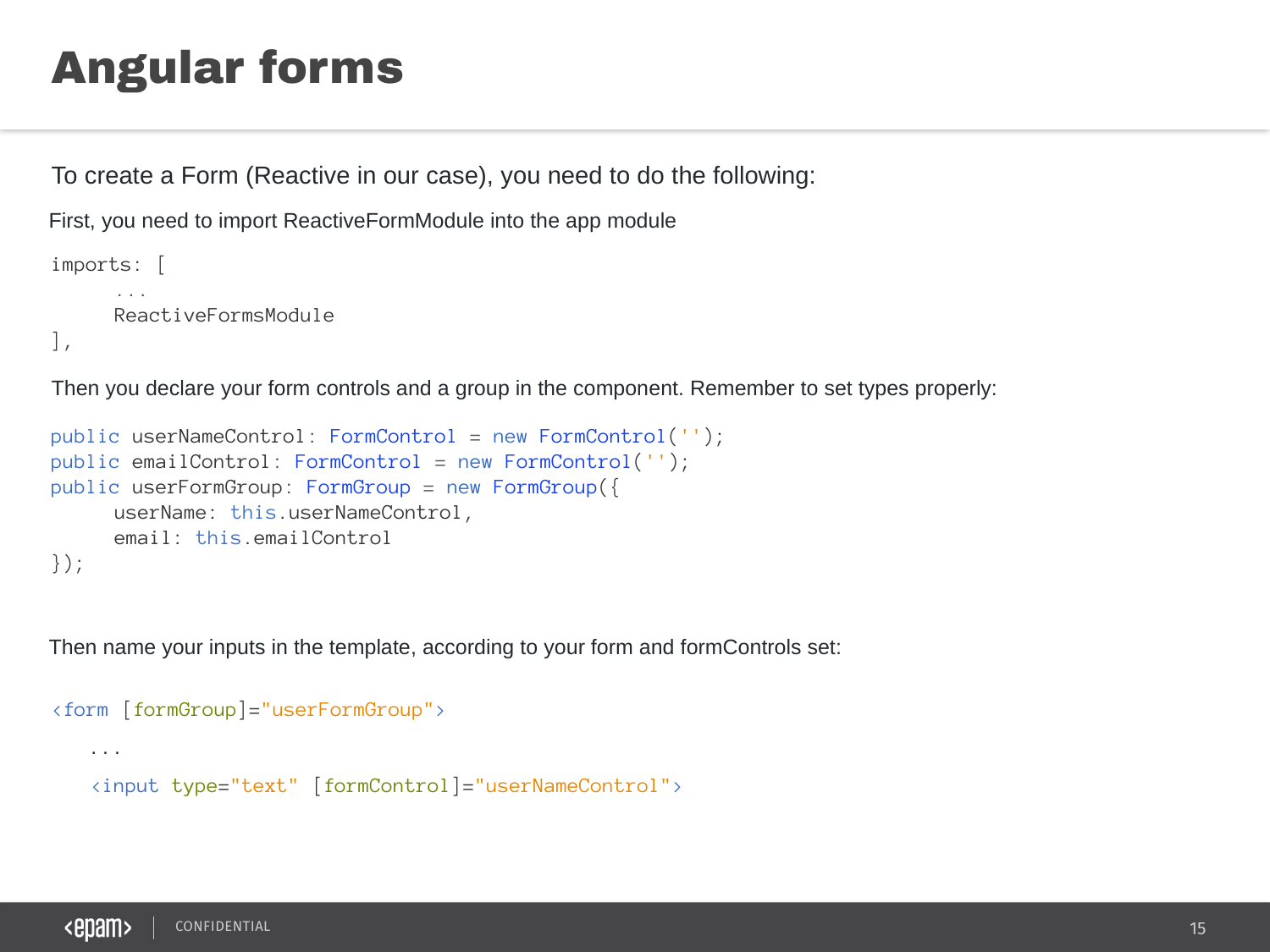

Angular forms
To create a Form (Reactive in our case), you need to do the following:
First, you need to import ReactiveFormModule into the app module
imports: [
...
ReactiveFormsModule
],
Then you declare your form controls and a group in the component. Remember to set types properly:
public userNameControl: FormControl = new FormControl('');
public emailControl: FormControl = new FormControl('');
public userFormGroup: FormGroup = new FormGroup({
userName: this.userNameControl,
email: this.emailControl
});
Then name your inputs in the template, according to your form and formControls set:
<form [formGroup]="userFormGroup">
. . .
<input type="text" [formControl]="userNameControl">